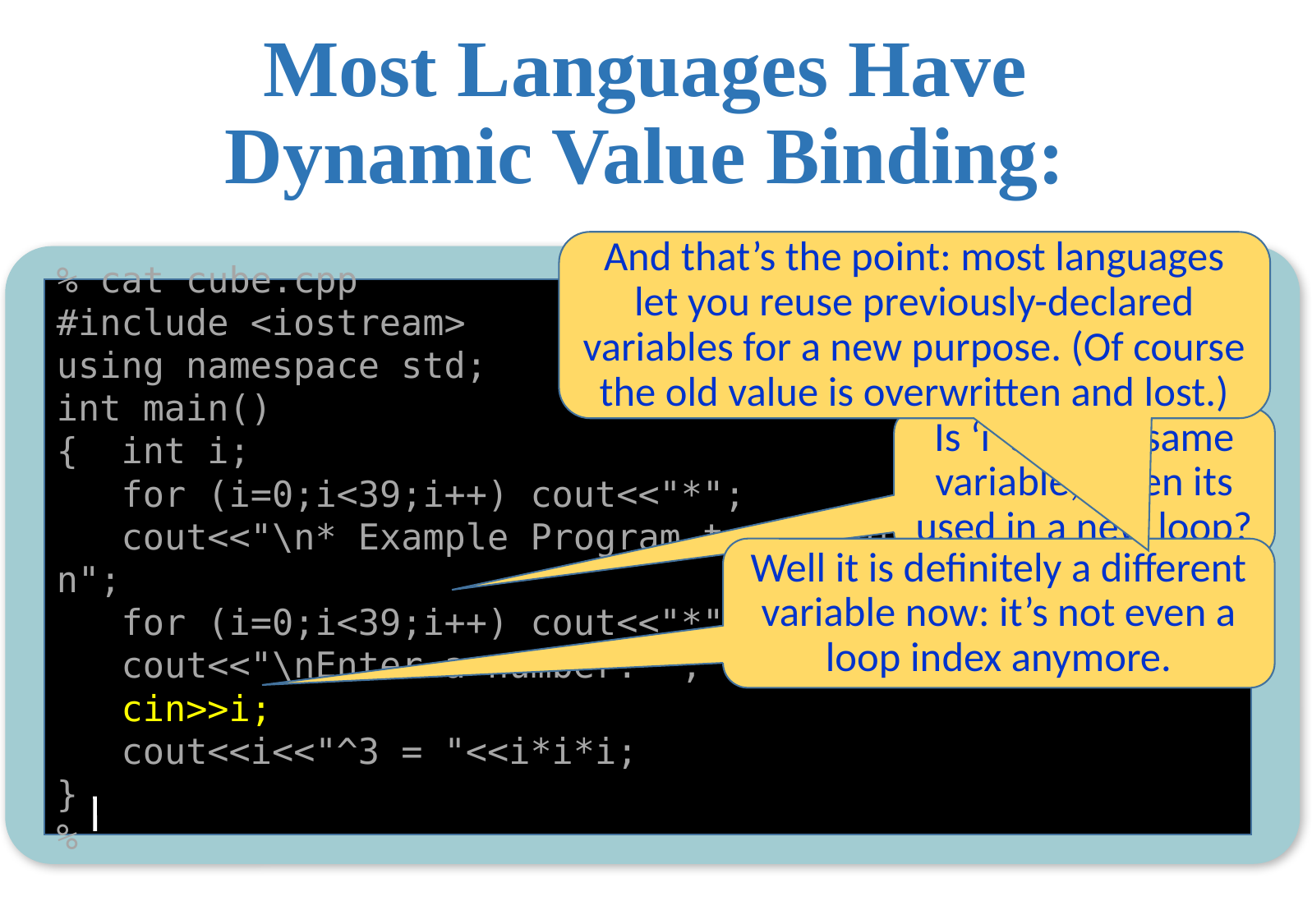

# Most Languages Have Dynamic Value Binding:
And that’s the point: most languages let you reuse previously-declared variables for a new purpose. (Of course the old value is overwritten and lost.)

% cat cube.cpp
#include <iostream>
using namespace std;
int main()
{  int i;
   for (i=0;i<39;i++) cout<<"*";
   cout<<"\n* Example Program to Compute the Cube *\n";
   for (i=0;i<39;i++) cout<<"*";
   cout<<"\nEnter a number: ";
   cin>>i;
   cout<<i<<"^3 = "<<i*i*i;
}
%
Is ‘i’ still the same variable, when its used in a new loop?
Well it is definitely a different variable now: it’s not even a loop index anymore.